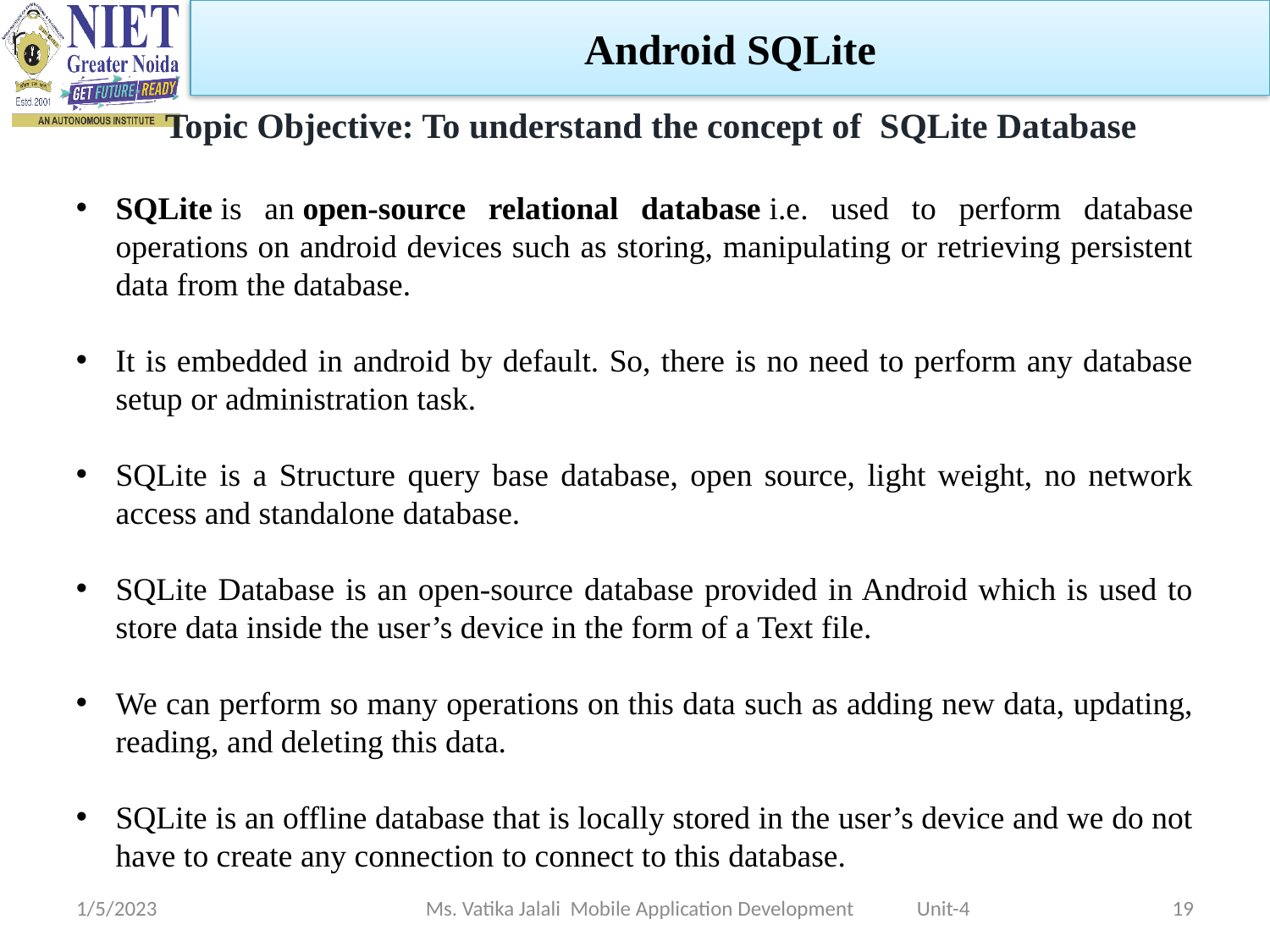

Android SQLite
          Topic Objective: To understand the concept of  SQLite Database

SQLite is an open-source relational database i.e. used to perform database operations on android devices such as storing, manipulating or retrieving persistent data from the database.

It is embedded in android by default. So, there is no need to perform any database setup or administration task.

SQLite is a Structure query base database, open source, light weight, no network access and standalone database.

SQLite Database is an open-source database provided in Android which is used to store data inside the user’s device in the form of a Text file.

We can perform so many operations on this data such as adding new data, updating, reading, and deleting this data.

SQLite is an offline database that is locally stored in the user’s device and we do not have to create any connection to connect to this database.

1/5/2023
Ms. Vatika Jalali  Mobile Application Development             Unit-4
19